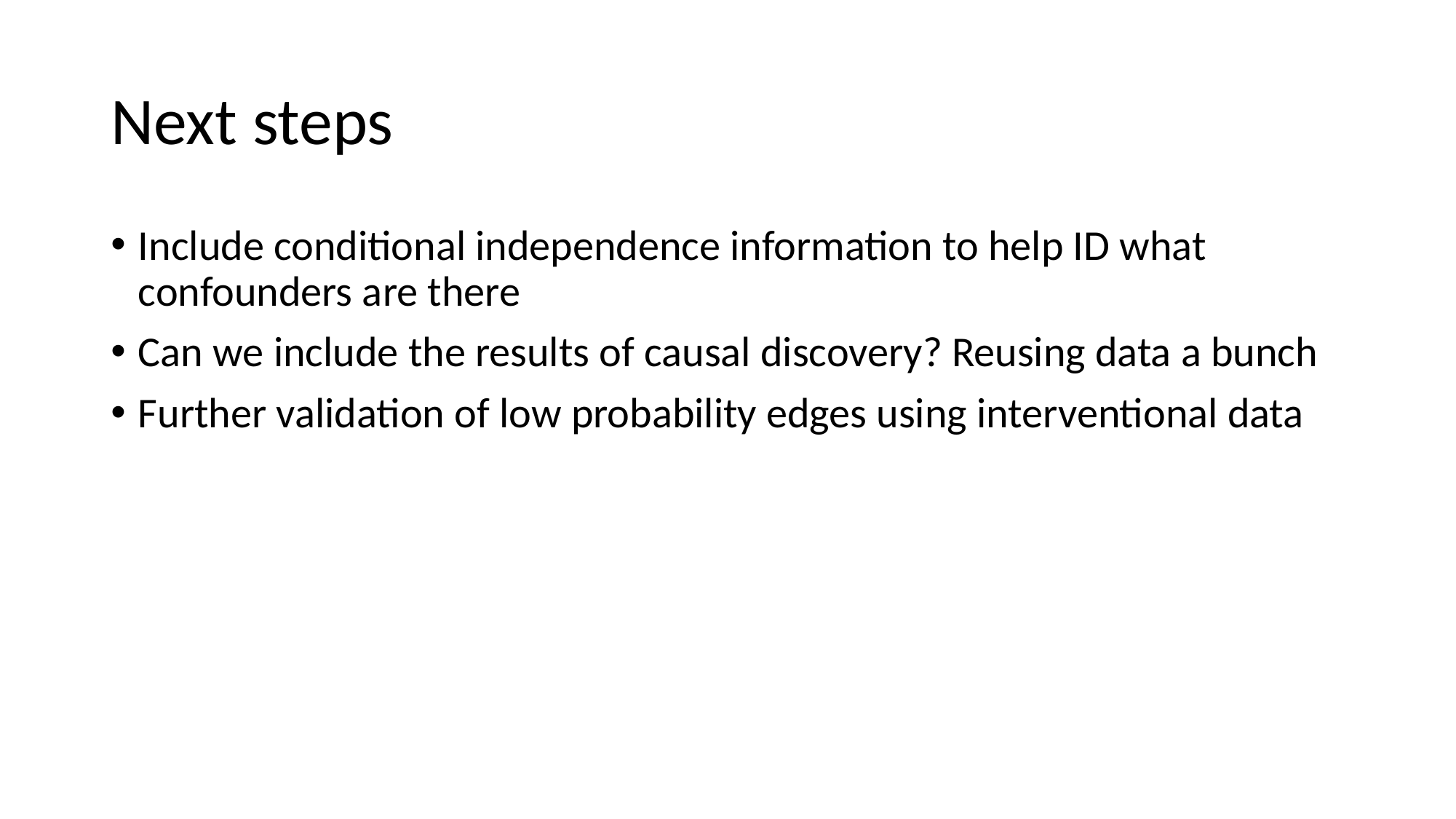

# Next steps
Include conditional independence information to help ID what confounders are there
Can we include the results of causal discovery? Reusing data a bunch
Further validation of low probability edges using interventional data